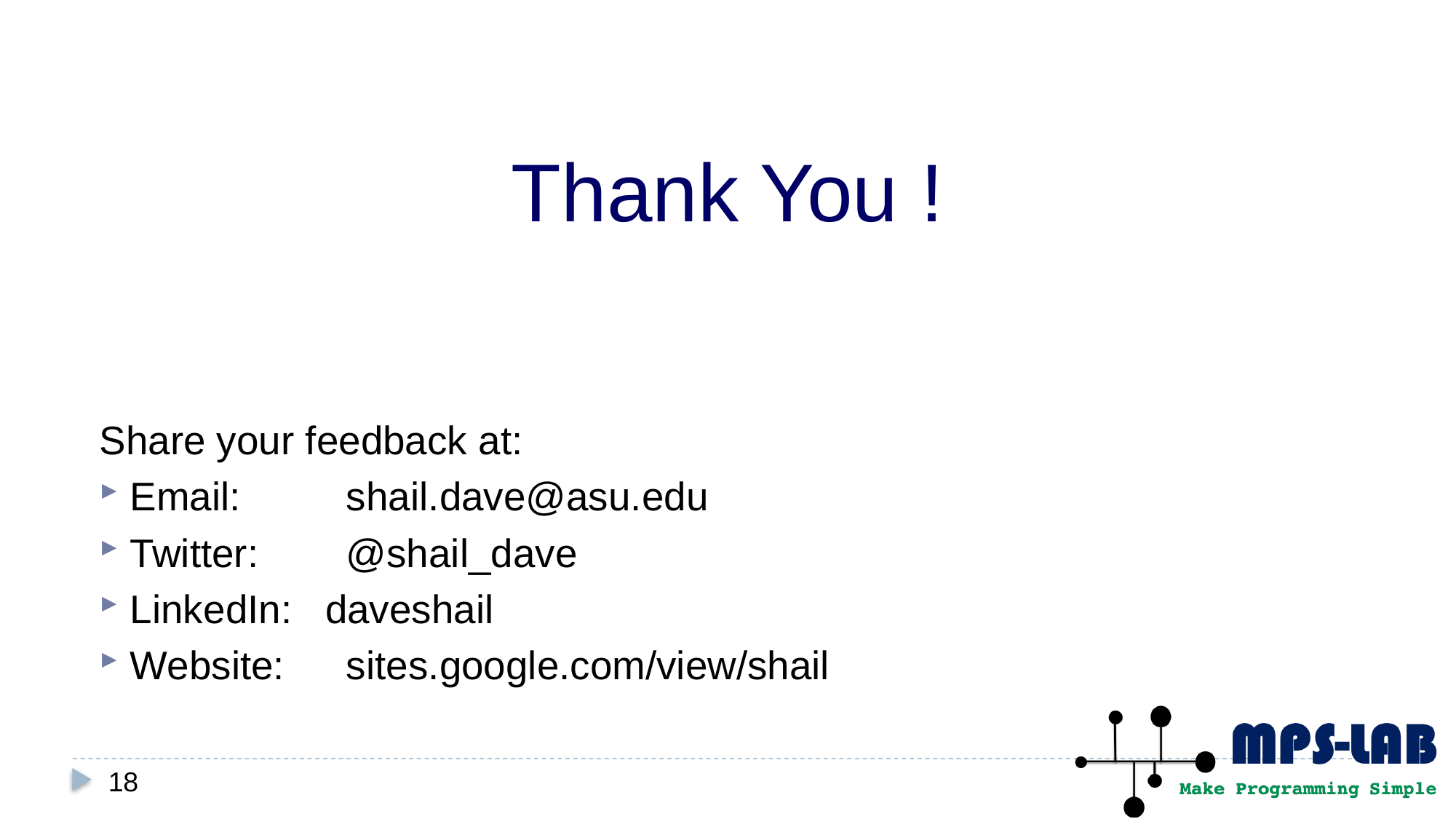

Thank You !
Share your feedback at:
Email: 	 shail.dave@asu.edu
Twitter:	 @shail_dave
LinkedIn:   daveshail
Website:	 sites.google.com/view/shail
18